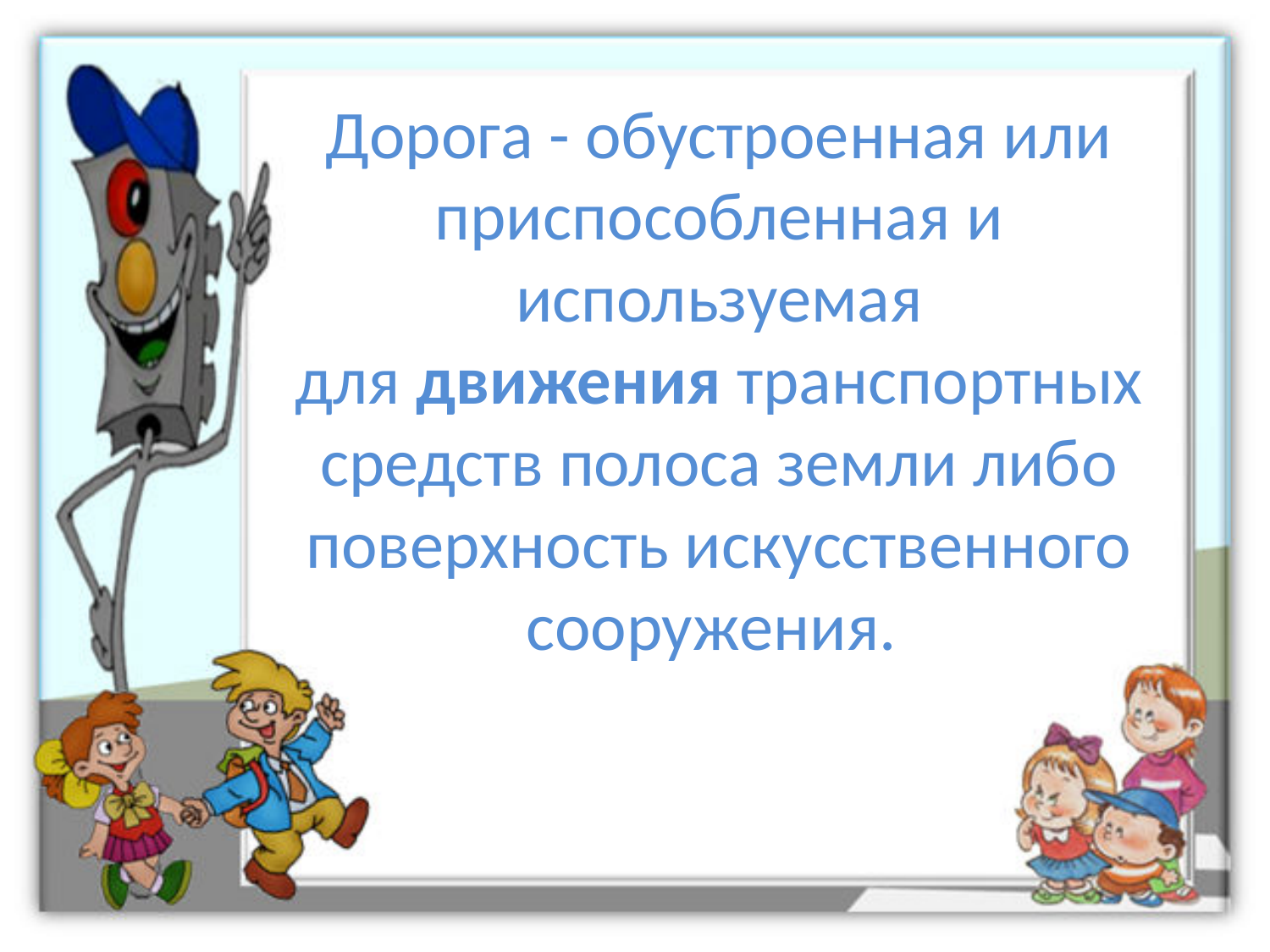

# Дорога - обустроенная или приспособленная и используемая для движения транспортных средств полоса земли либо поверхность искусственного сооружения.